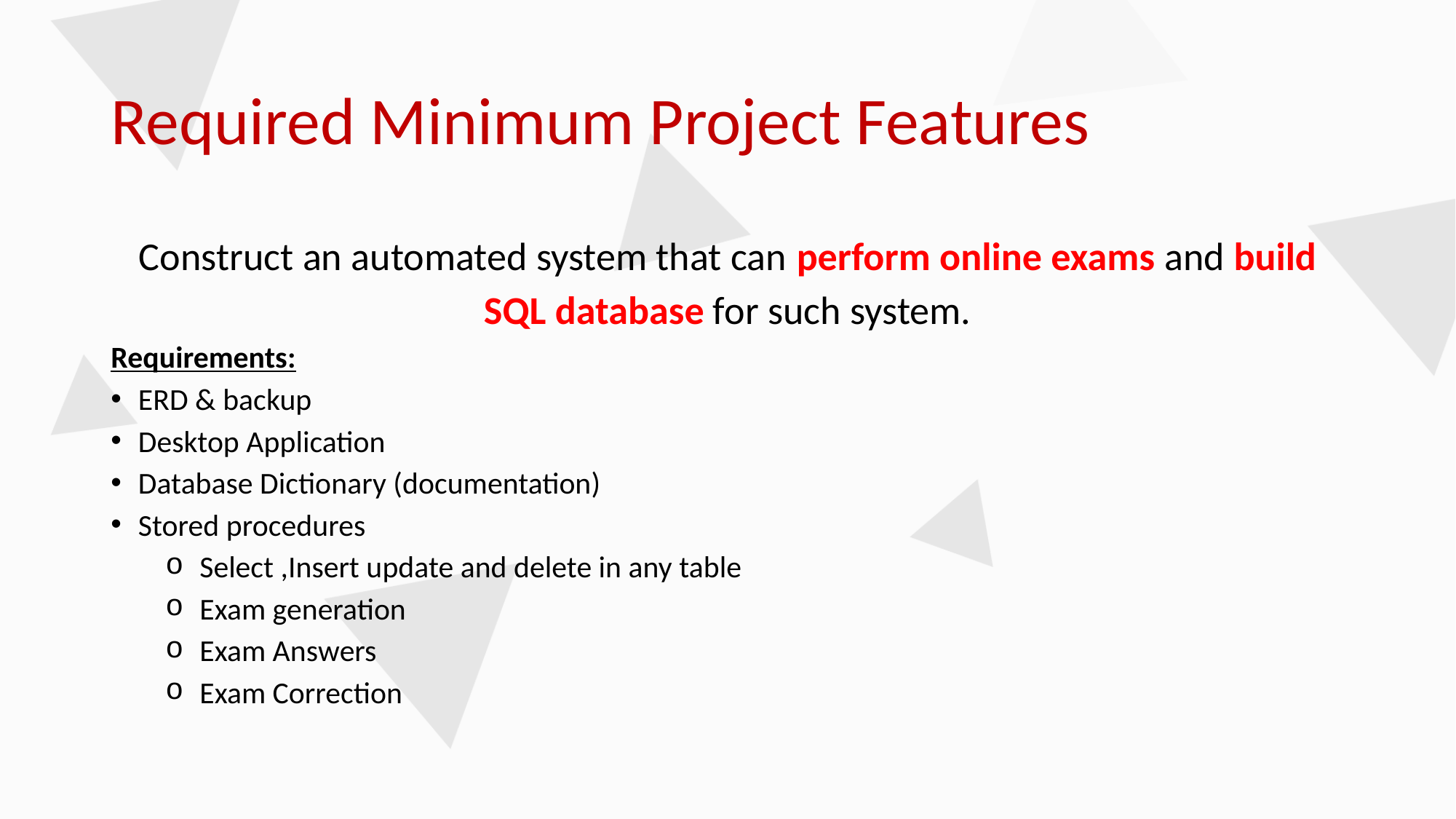

# Required Minimum Project Features
Construct an automated system that can perform online exams and build SQL database for such system.
Requirements:
ERD & backup
Desktop Application
Database Dictionary (documentation)
Stored procedures
Select ,Insert update and delete in any table
Exam generation
Exam Answers
Exam Correction